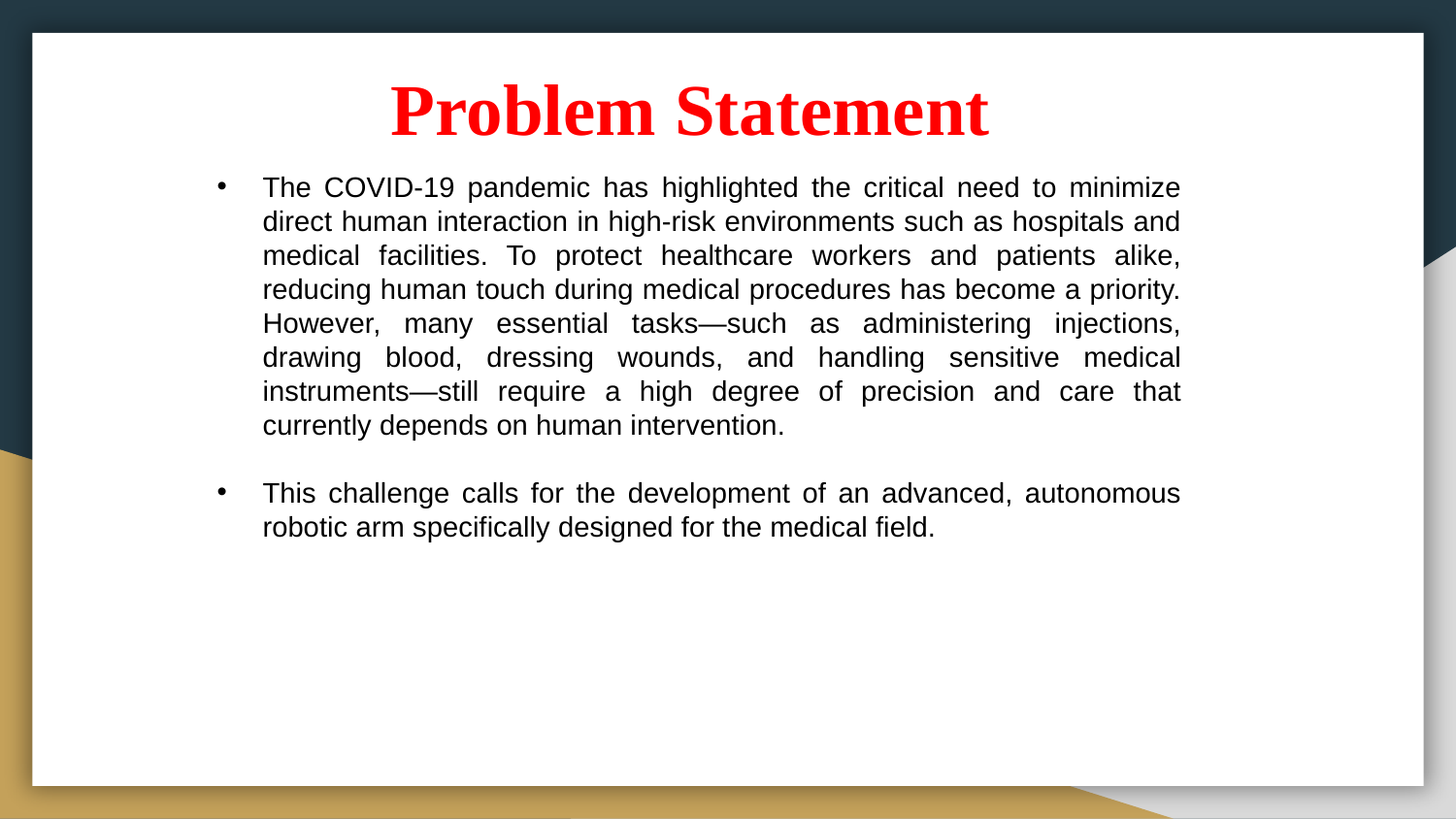

Problem Statement
The COVID-19 pandemic has highlighted the critical need to minimize direct human interaction in high-risk environments such as hospitals and medical facilities. To protect healthcare workers and patients alike, reducing human touch during medical procedures has become a priority. However, many essential tasks—such as administering injections, drawing blood, dressing wounds, and handling sensitive medical instruments—still require a high degree of precision and care that currently depends on human intervention.

This challenge calls for the development of an advanced, autonomous robotic arm specifically designed for the medical field.